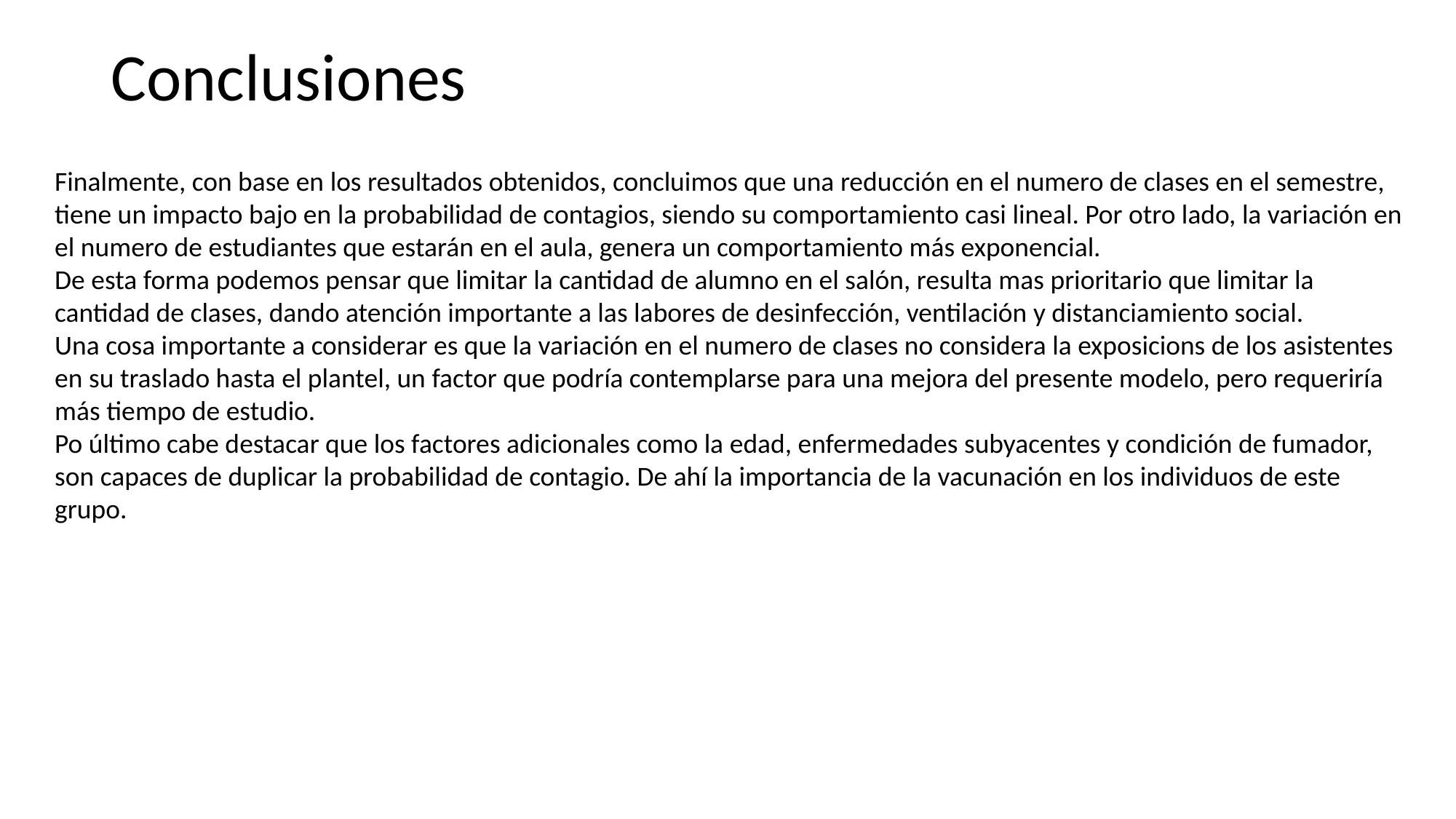

# Conclusiones
Finalmente, con base en los resultados obtenidos, concluimos que una reducción en el numero de clases en el semestre, tiene un impacto bajo en la probabilidad de contagios, siendo su comportamiento casi lineal. Por otro lado, la variación en el numero de estudiantes que estarán en el aula, genera un comportamiento más exponencial.
De esta forma podemos pensar que limitar la cantidad de alumno en el salón, resulta mas prioritario que limitar la cantidad de clases, dando atención importante a las labores de desinfección, ventilación y distanciamiento social.
Una cosa importante a considerar es que la variación en el numero de clases no considera la exposicions de los asistentes en su traslado hasta el plantel, un factor que podría contemplarse para una mejora del presente modelo, pero requeriría más tiempo de estudio.
Po último cabe destacar que los factores adicionales como la edad, enfermedades subyacentes y condición de fumador, son capaces de duplicar la probabilidad de contagio. De ahí la importancia de la vacunación en los individuos de este grupo.